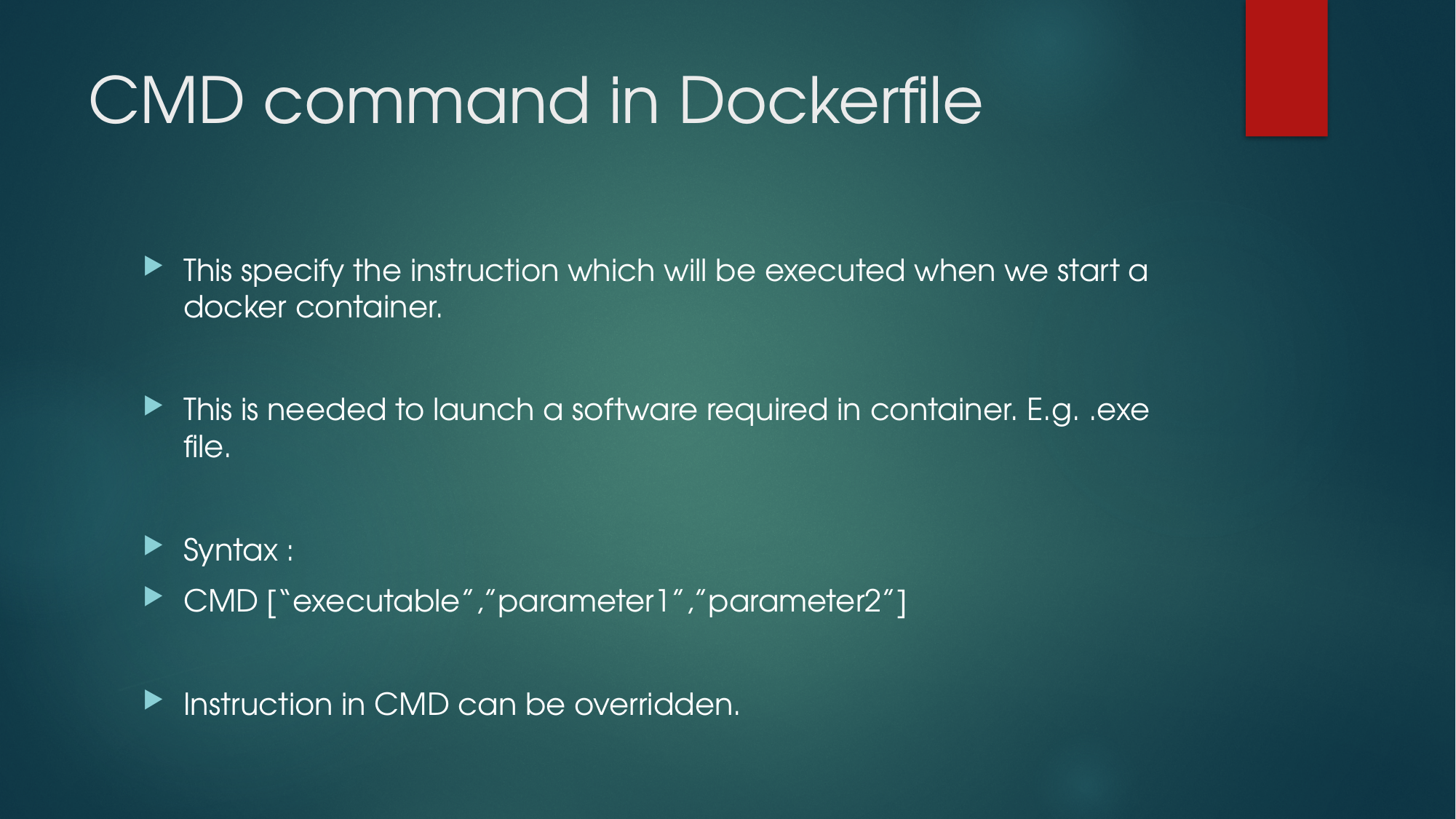

# CMD command in Dockerfile
This specify the instruction which will be executed when we start a docker container.

This is needed to launch a software required in container. E.g. .exe file.

Syntax :
CMD [“executable”,”parameter1”,”parameter2”]

Instruction in CMD can be overridden.